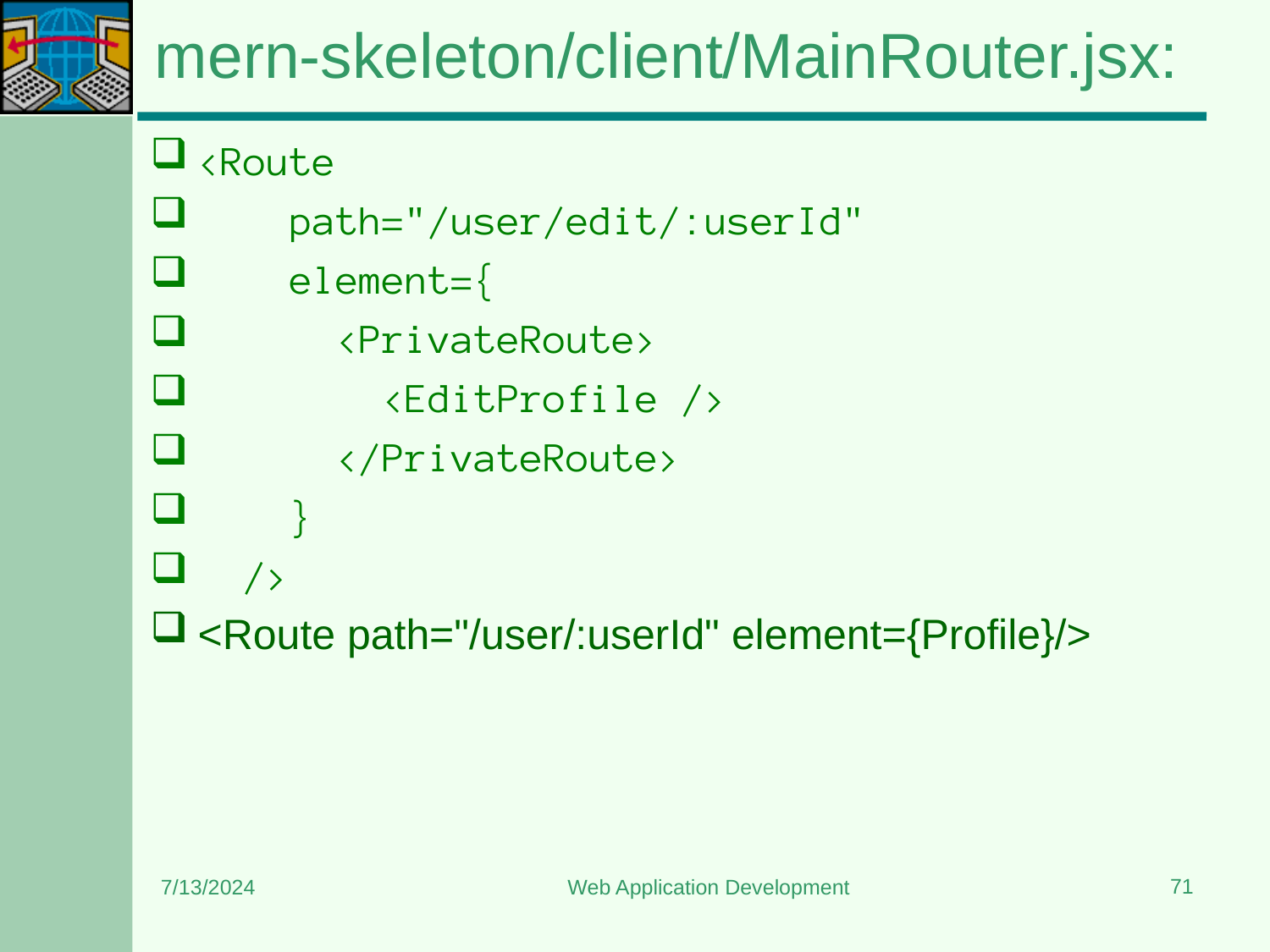

# mern-skeleton/client/MainRouter.jsx:
<Route
    path="/user/edit/:userId"
    element={
      <PrivateRoute>
        <EditProfile />
      </PrivateRoute>
    }
  />
<Route path="/user/:userId" element={Profile}/>
71
7/13/2024
Web Application Development